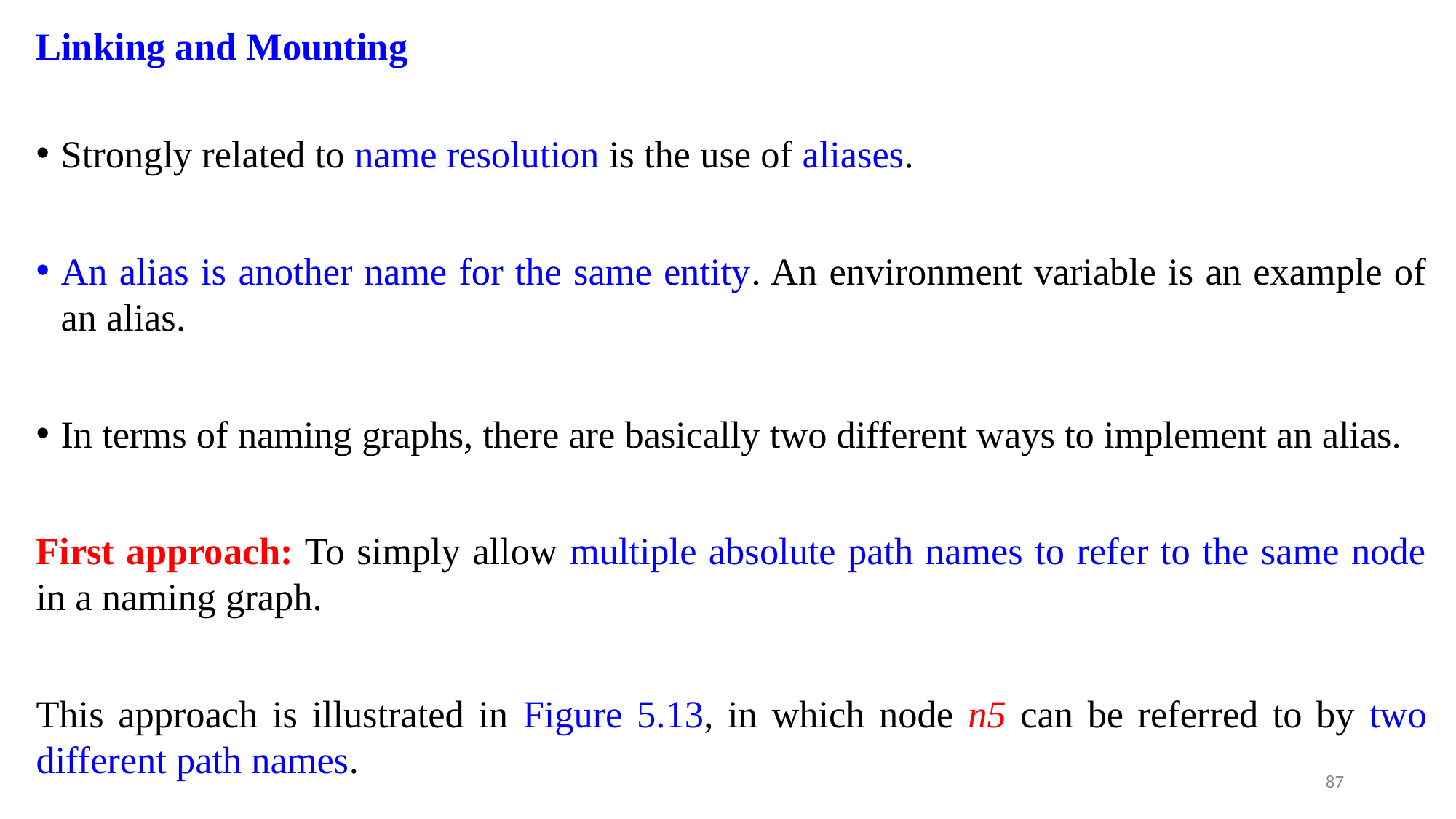

Linking and Mounting

Strongly related to name resolution is the use of aliases.

An alias is another name for the same entity. An environment variable is an example of an alias.

In terms of naming graphs, there are basically two different ways to implement an alias.

First approach: To simply allow multiple absolute path names to refer to the same node in a naming graph.

This approach is illustrated in Figure 5.13, in which node n5 can be referred to by two different path names.
87